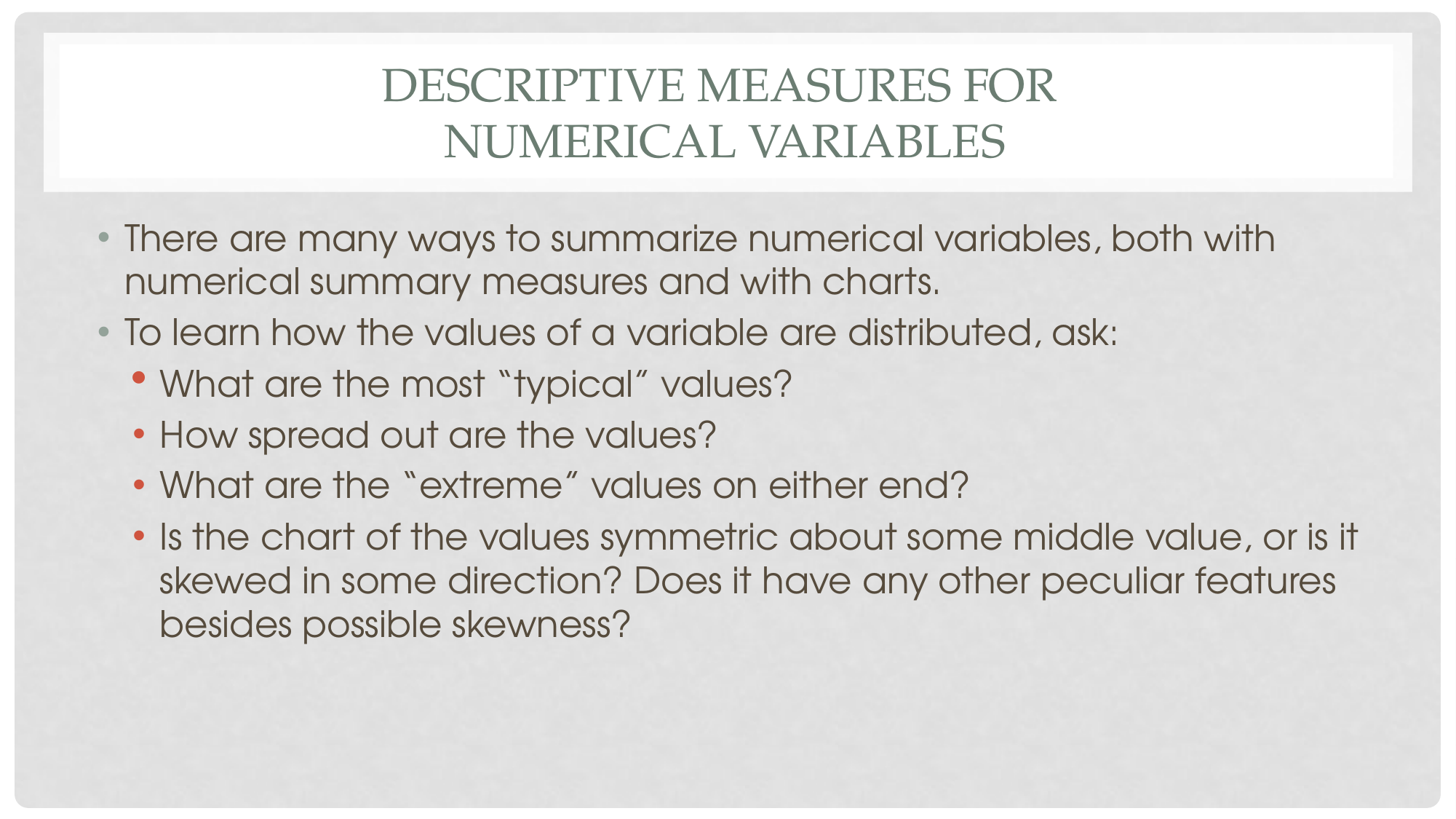

# Descriptive Measures for Numerical Variables
There are many ways to summarize numerical variables, both with numerical summary measures and with charts.
To learn how the values of a variable are distributed, ask:
What are the most “typical” values?
How spread out are the values?
What are the “extreme” values on either end?
Is the chart of the values symmetric about some middle value, or is it skewed in some direction? Does it have any other peculiar features besides possible skewness?